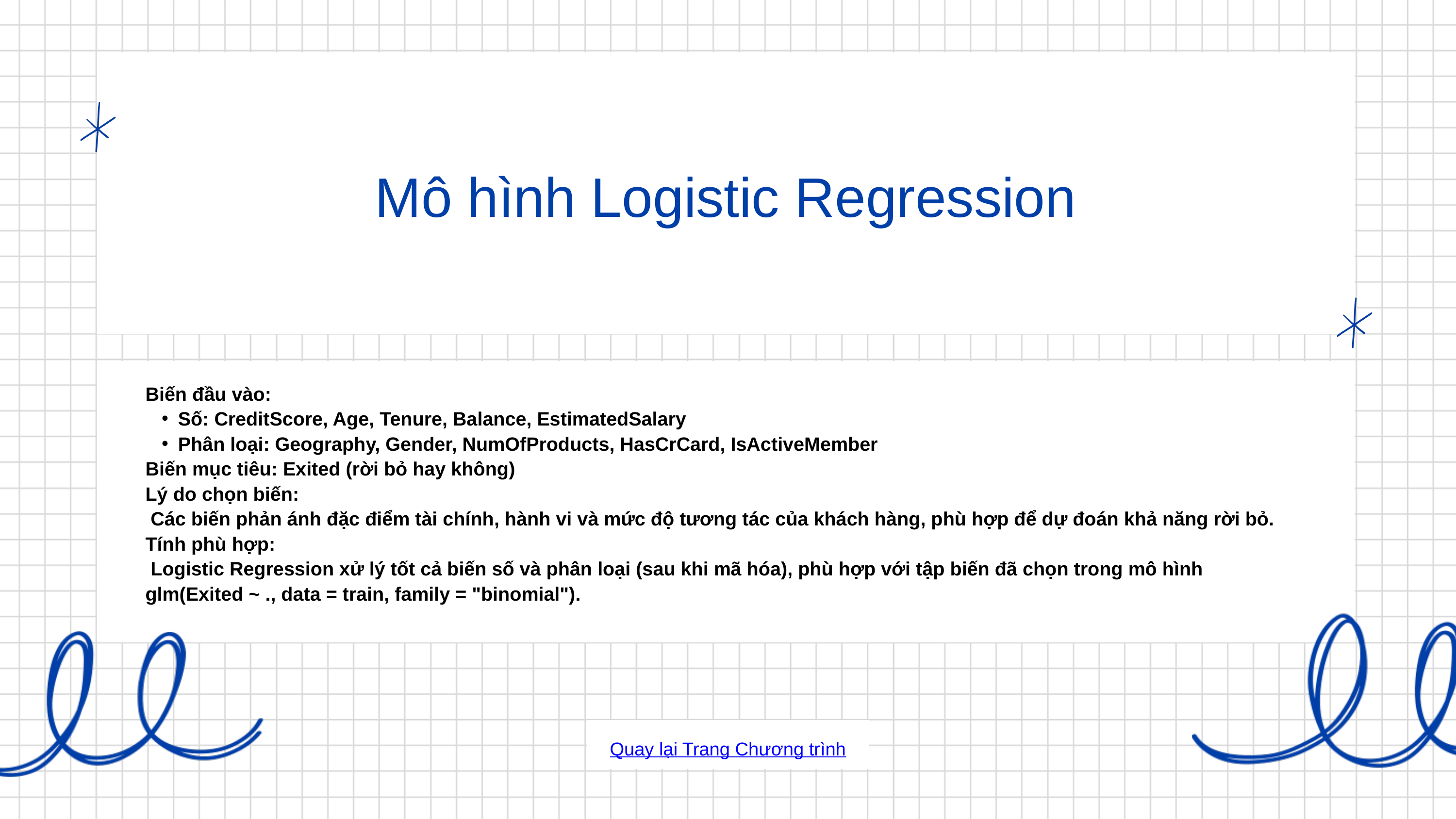

Mô hình Logistic Regression

Biến đầu vào:
Số: CreditScore, Age, Tenure, Balance, EstimatedSalary
Phân loại: Geography, Gender, NumOfProducts, HasCrCard, IsActiveMember
Biến mục tiêu: Exited (rời bỏ hay không)
Lý do chọn biến:
 Các biến phản ánh đặc điểm tài chính, hành vi và mức độ tương tác của khách hàng, phù hợp để dự đoán khả năng rời bỏ.
Tính phù hợp:
 Logistic Regression xử lý tốt cả biến số và phân loại (sau khi mã hóa), phù hợp với tập biến đã chọn trong mô hình
glm(Exited ~ ., data = train, family = "binomial").

Quay lại Trang Chương trình